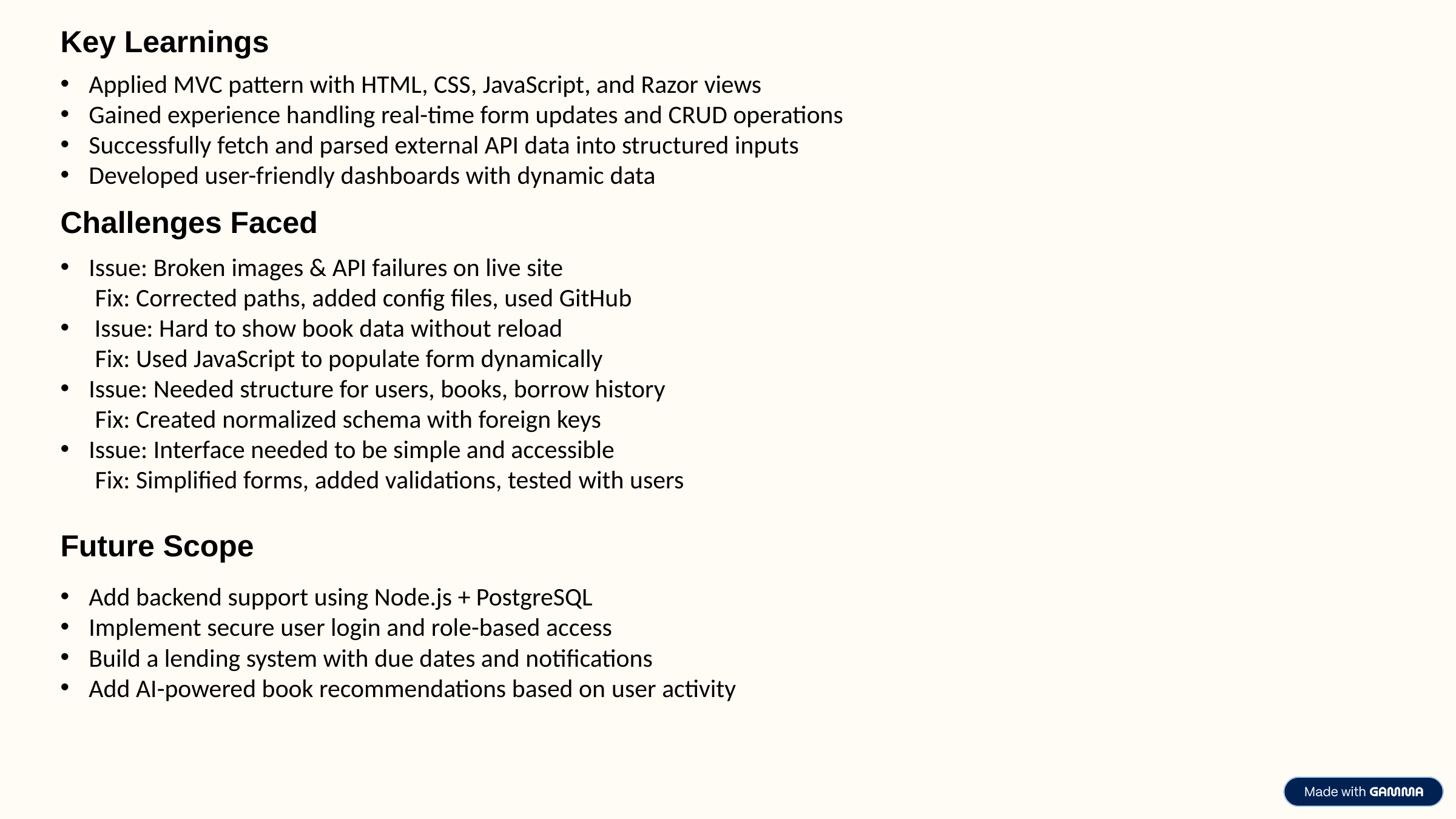

Key Learnings
Applied MVC pattern with HTML, CSS, JavaScript, and Razor views
Gained experience handling real-time form updates and CRUD operations
Successfully fetch and parsed external API data into structured inputs
Developed user-friendly dashboards with dynamic data
Challenges Faced
Issue: Broken images & API failures on live site
      Fix: Corrected paths, added config files, used GitHub
Issue: Hard to show book data without reload
      Fix: Used JavaScript to populate form dynamically
Issue: Needed structure for users, books, borrow history
      Fix: Created normalized schema with foreign keys
Issue: Interface needed to be simple and accessible
      Fix: Simplified forms, added validations, tested with users
Future Scope
Add backend support using Node.js + PostgreSQL
Implement secure user login and role-based access
Build a lending system with due dates and notifications
Add AI-powered book recommendations based on user activity